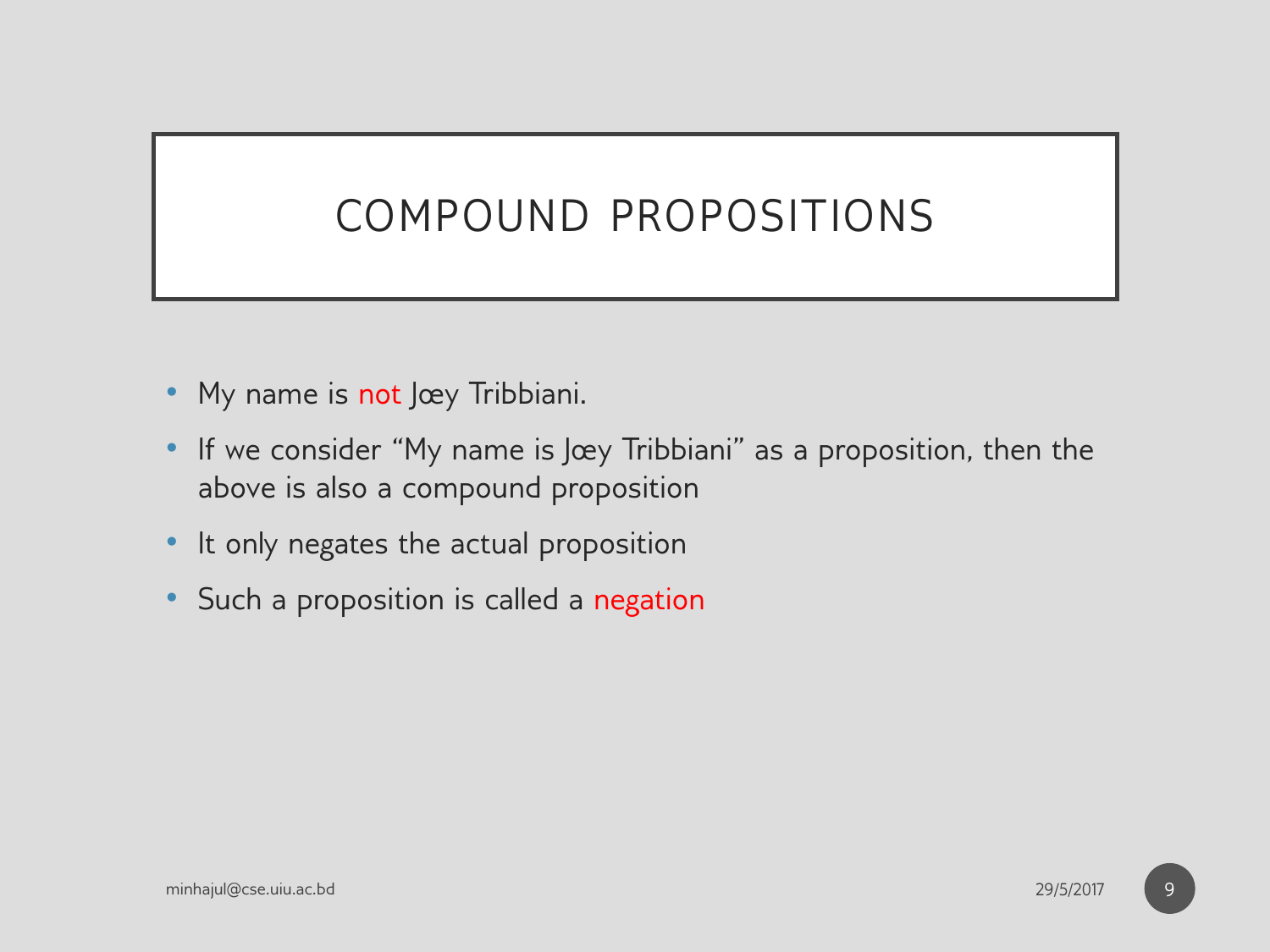

# Compound propositions
My name is not Joey Tribbiani.
If we consider “My name is Joey Tribbiani” as a proposition, then the above is also a compound proposition
It only negates the actual proposition
Such a proposition is called a negation
9
minhajul@cse.uiu.ac.bd
29/5/2017